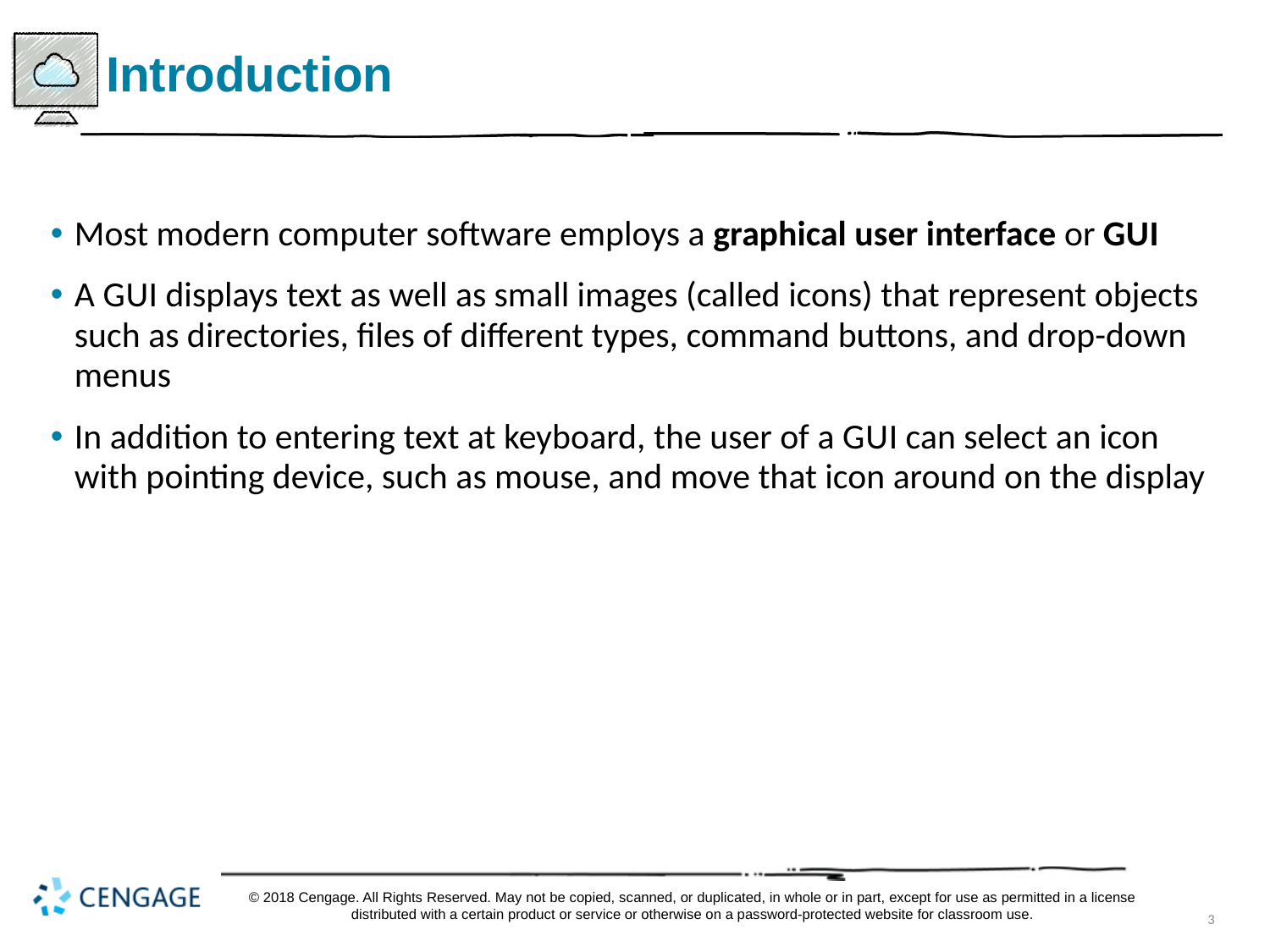

# Introduction
Most modern computer software employs a graphical user interface or G U I
A G U I displays text as well as small images (called icons) that represent objects such as directories, files of different types, command buttons, and drop-down menus
In addition to entering text at keyboard, the user of a G U I can select an icon with pointing device, such as mouse, and move that icon around on the display
© 2018 Cengage. All Rights Reserved. May not be copied, scanned, or duplicated, in whole or in part, except for use as permitted in a license distributed with a certain product or service or otherwise on a password-protected website for classroom use.